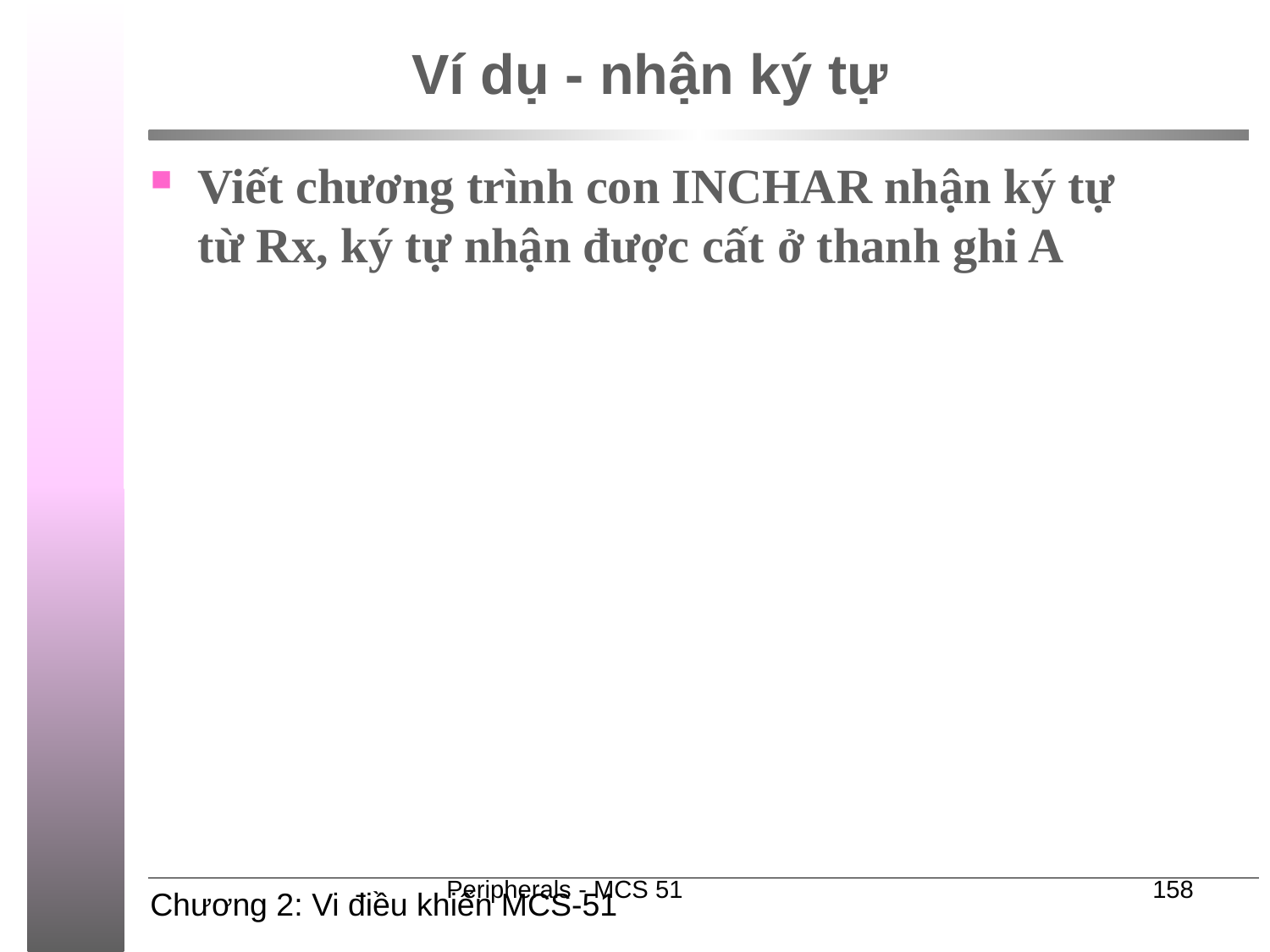

# Ví dụ - nhận ký tự
Viết chương trình con INCHAR nhận ký tự từ Rx, ký tự nhận được cất ở thanh ghi A
Peripherals - MCS 51
158